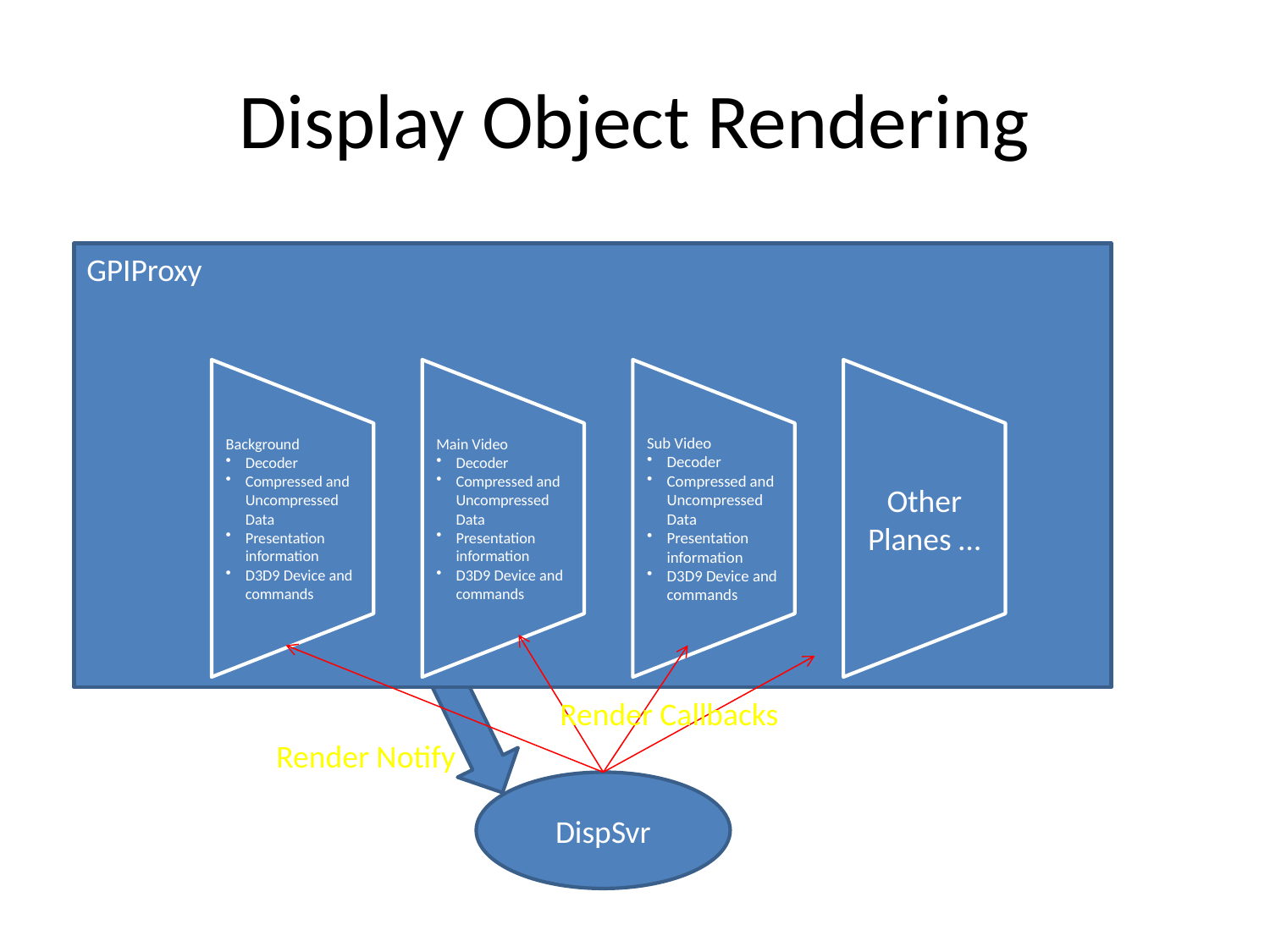

# Display Object Rendering
GPIProxy
Background
Main Video
Other Planes …
Sub Video
Decoder
Compressed and Uncompressed Data
Presentation information
D3D9 Device and commands
Decoder
Compressed and Uncompressed Data
Presentation information
D3D9 Device and commands
Decoder
Compressed and Uncompressed Data
Presentation information
D3D9 Device and commands

Render Callbacks
Render Notify
DispSvr